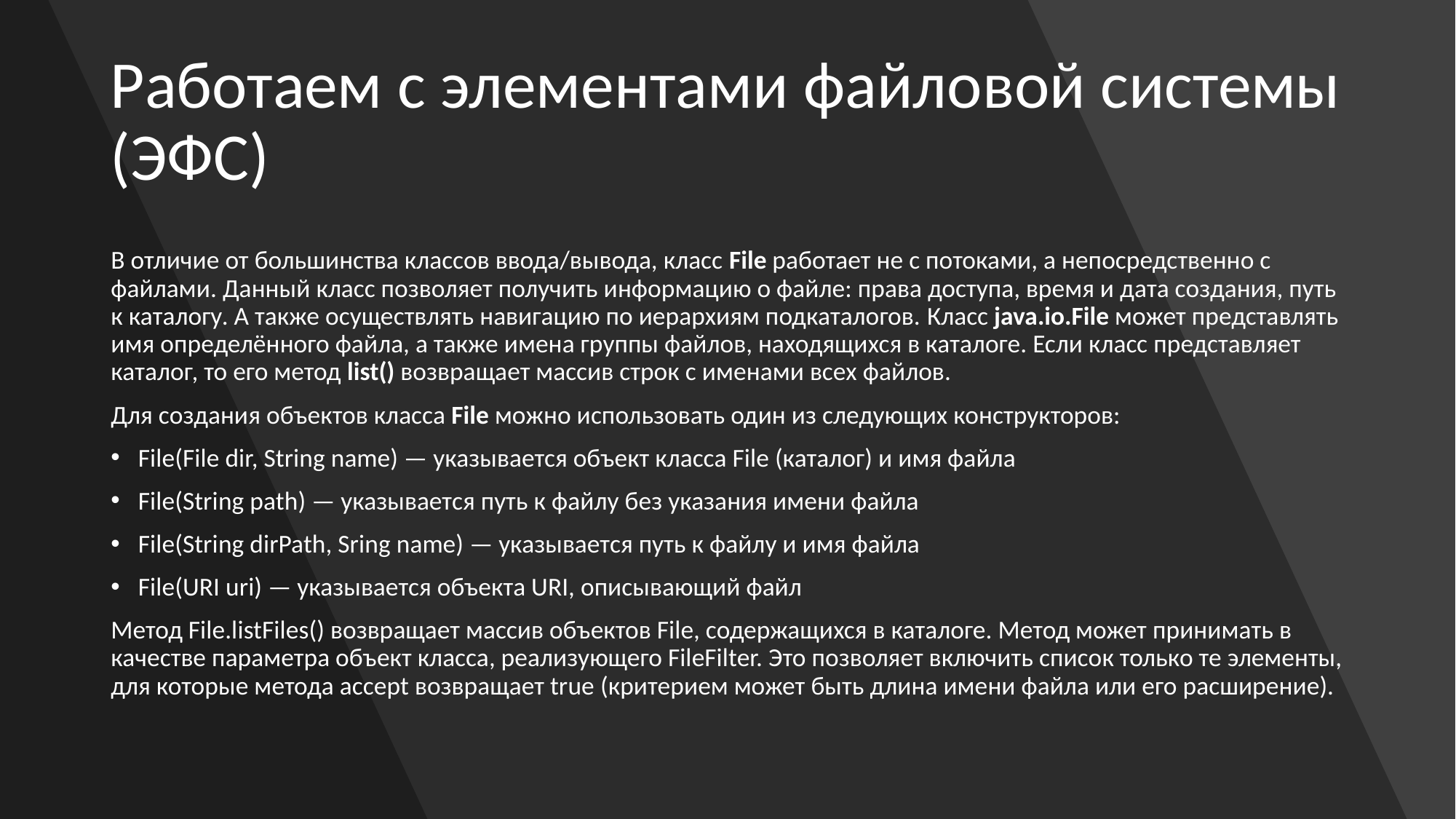

# Работаем с элементами файловой системы (ЭФС)
В отличие от большинства классов ввода/вывода, класс File работает не с потоками, а непосредственно с файлами. Данный класс позволяет получить информацию о файле: права доступа, время и дата создания, путь к каталогу. А также осуществлять навигацию по иерархиям подкаталогов. Класс java.io.File может представлять имя определённого файла, а также имена группы файлов, находящихся в каталоге. Если класс представляет каталог, то его метод list() возвращает массив строк с именами всех файлов.
Для создания объектов класса File можно использовать один из следующих конструкторов:
File(File dir, String name) — указывается объект класса File (каталог) и имя файла
File(String path) — указывается путь к файлу без указания имени файла
File(String dirPath, Sring name) — указывается путь к файлу и имя файла
File(URI uri) — указывается объекта URI, описывающий файл
Метод File.listFiles() возвращает массив объектов File, содержащихся в каталоге. Метод может принимать в качестве параметра объект класса, реализующего FileFilter. Это позволяет включить список только те элементы, для которые метода accept возвращает true (критерием может быть длина имени файла или его расширение).